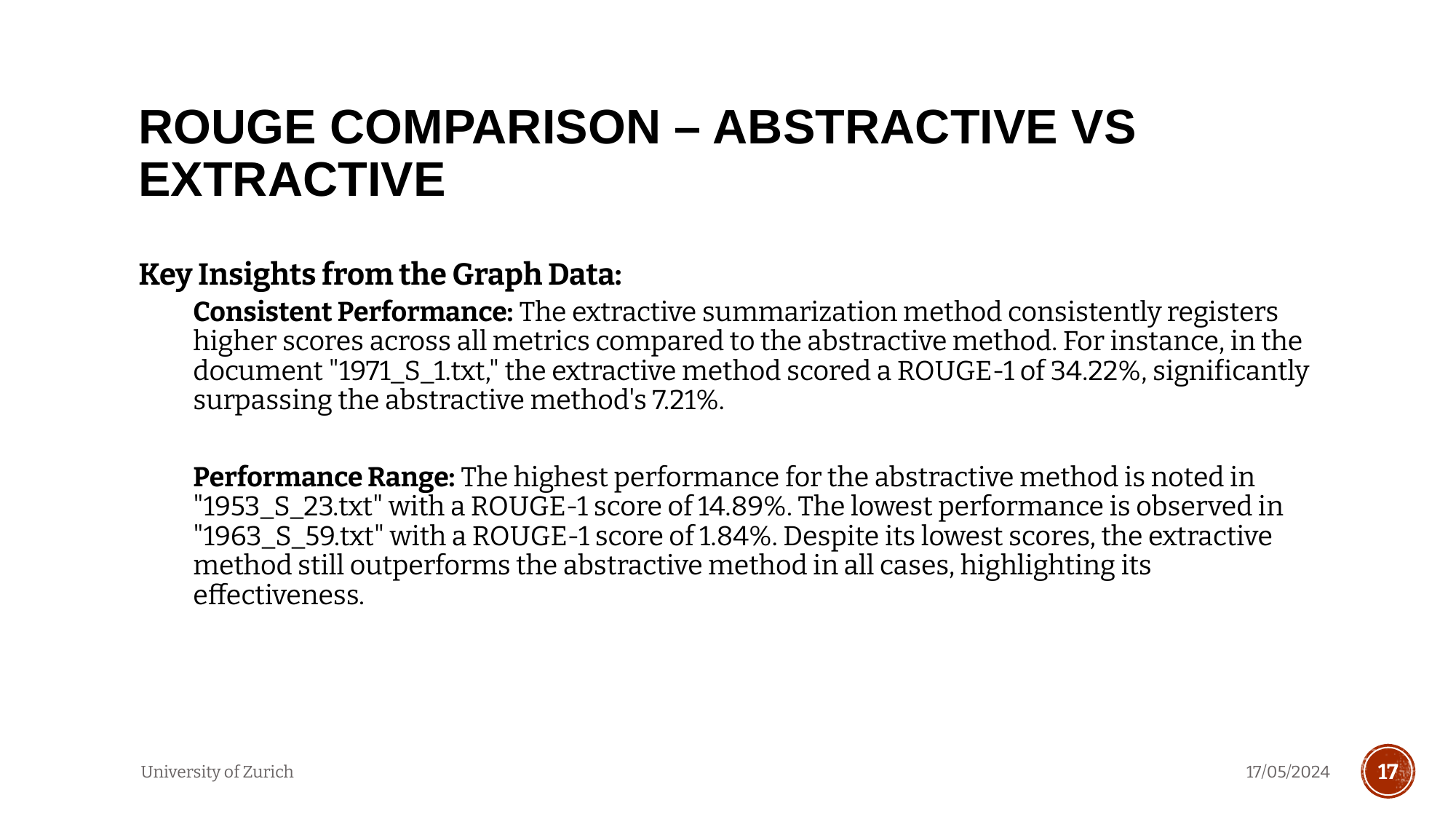

# ROUGE Comparison – Abstractive VS Extractive
Key Insights from the Graph Data:
Consistent Performance: The extractive summarization method consistently registers higher scores across all metrics compared to the abstractive method. For instance, in the document "1971_S_1.txt," the extractive method scored a ROUGE-1 of 34.22%, significantly surpassing the abstractive method's 7.21%.

Performance Range: The highest performance for the abstractive method is noted in "1953_S_23.txt" with a ROUGE-1 score of 14.89%. The lowest performance is observed in "1963_S_59.txt" with a ROUGE-1 score of 1.84%. Despite its lowest scores, the extractive method still outperforms the abstractive method in all cases, highlighting its effectiveness.

University of Zurich
17/05/2024
17